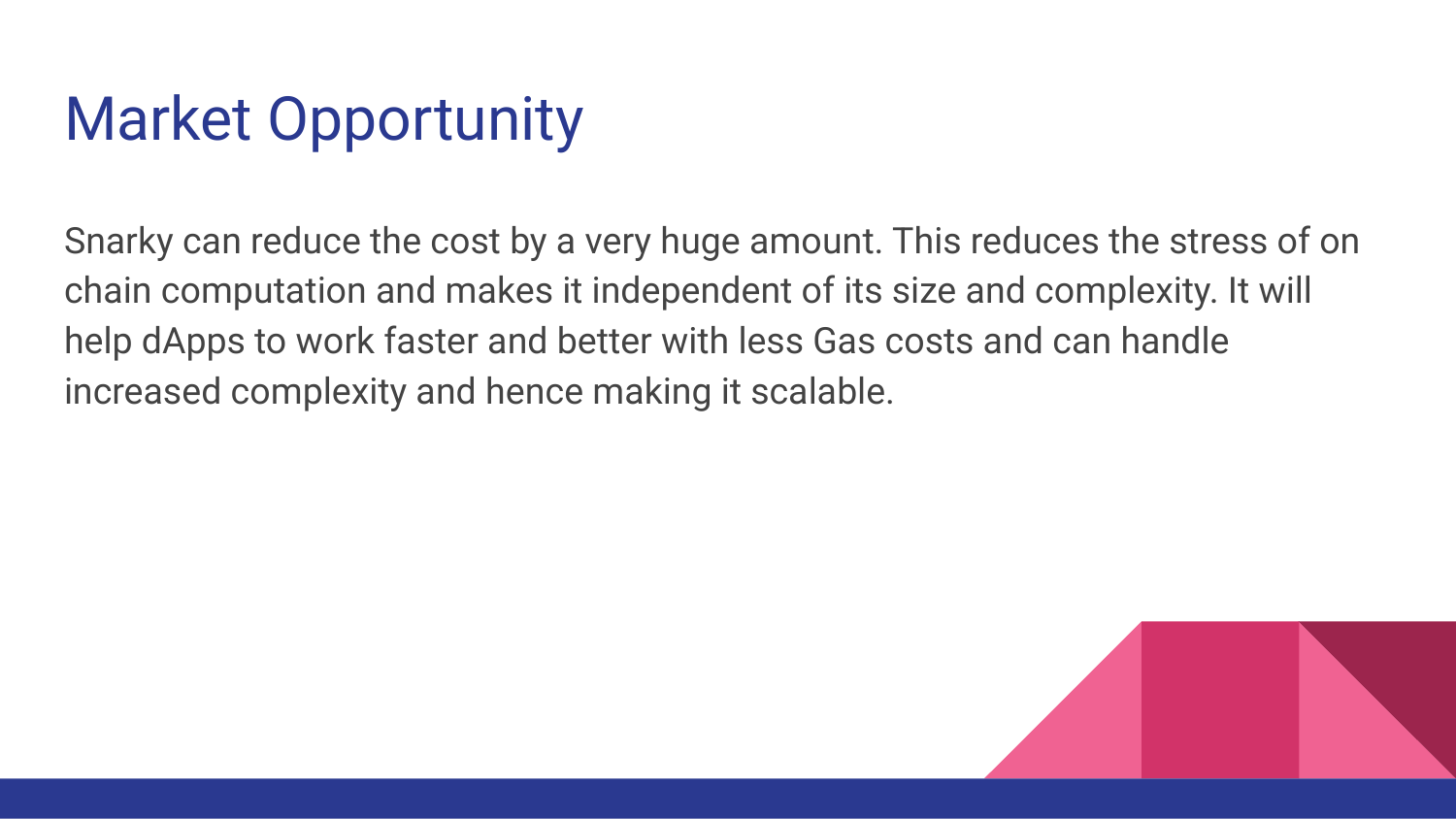

# Market Opportunity
Snarky can reduce the cost by a very huge amount. This reduces the stress of on chain computation and makes it independent of its size and complexity. It will help dApps to work faster and better with less Gas costs and can handle increased complexity and hence making it scalable.